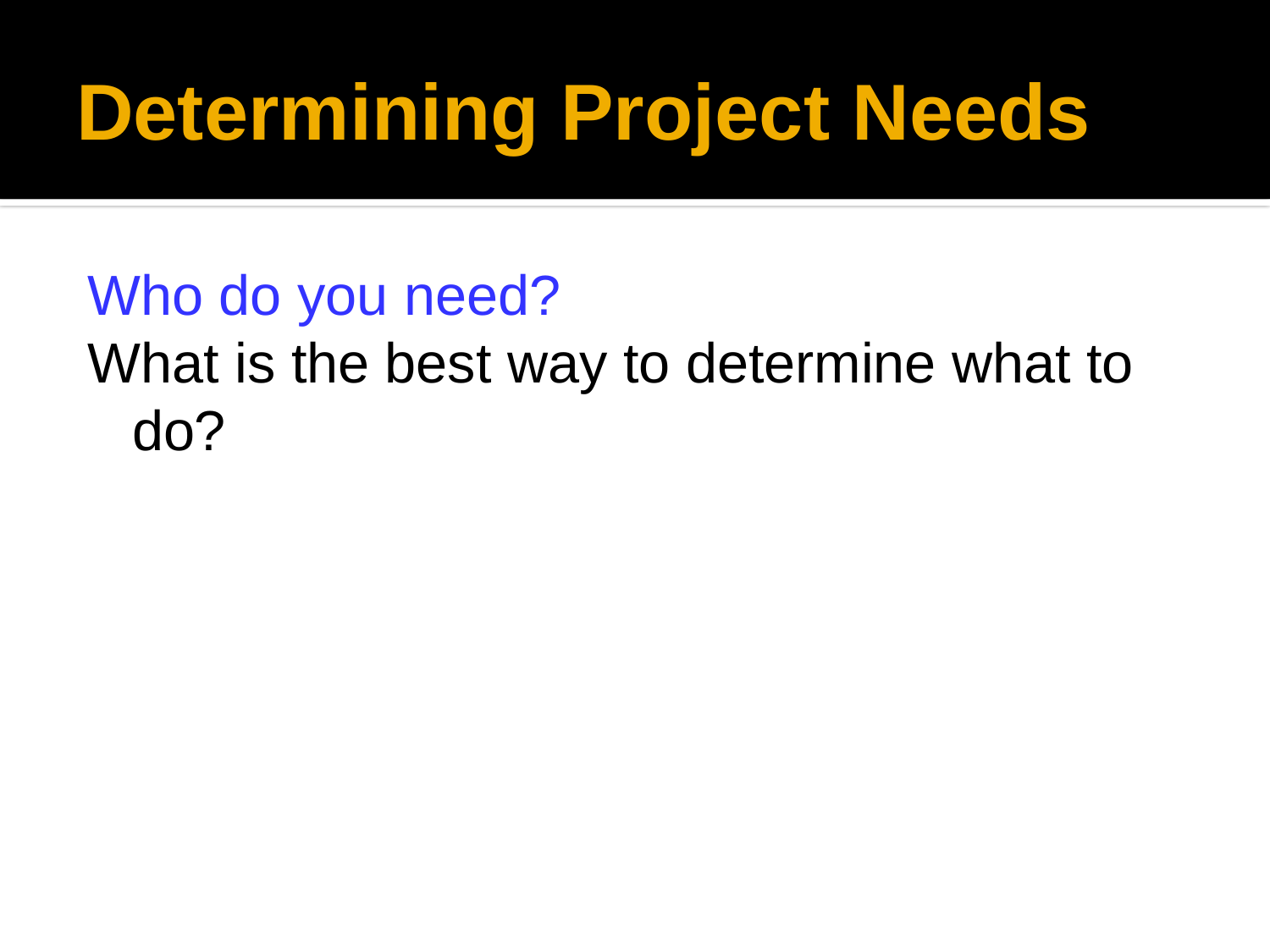

# Determining Project Needs
Who do you need?
What is the best way to determine what to do?